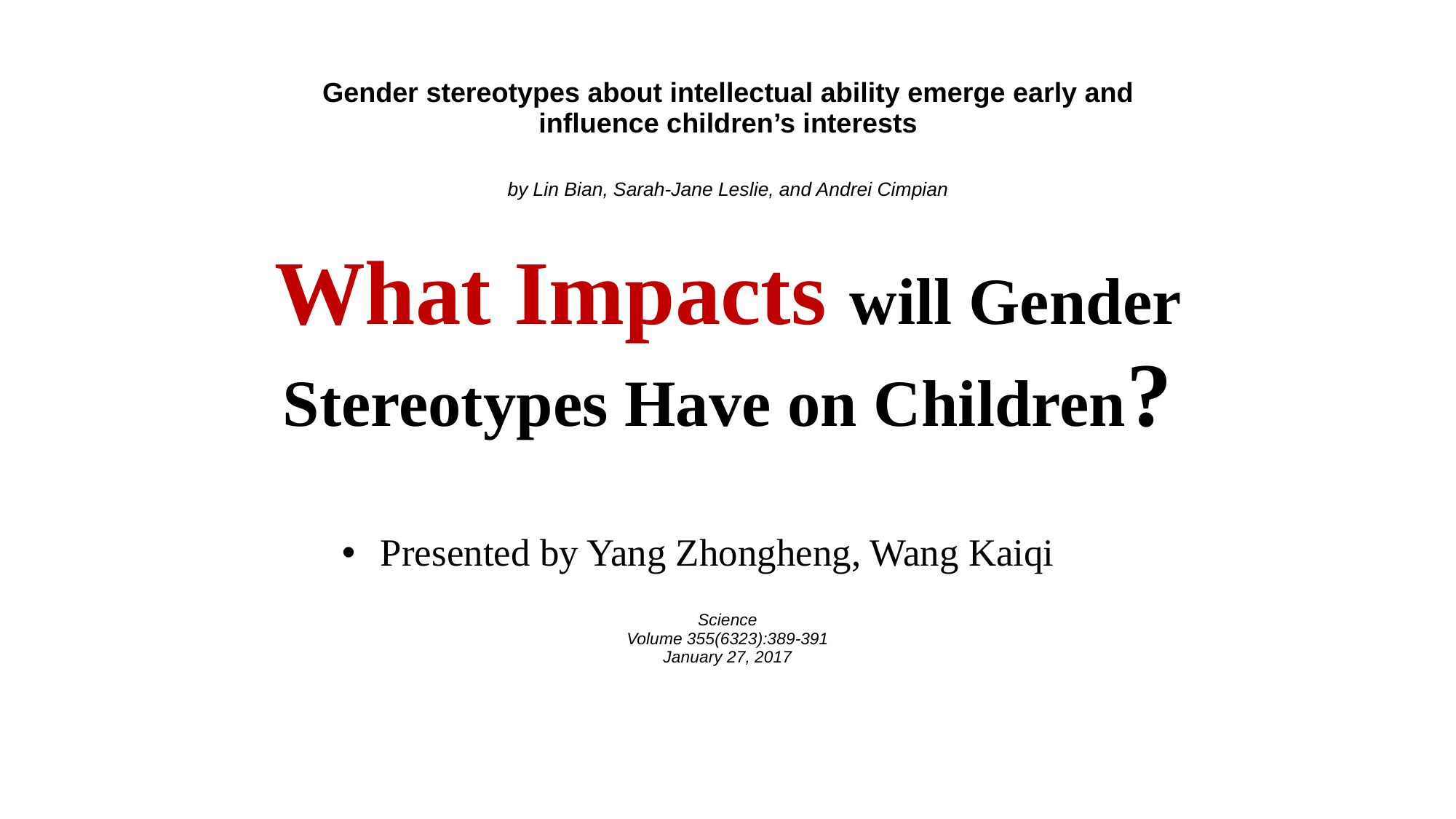

Gender stereotypes about intellectual ability emerge early and influence children’s interests
by Lin Bian, Sarah-Jane Leslie, and Andrei Cimpian
What Impacts will Gender Stereotypes Have on Children?
Presented by Yang Zhongheng, Wang Kaiqi
Science
Volume 355(6323):389-391
January 27, 2017